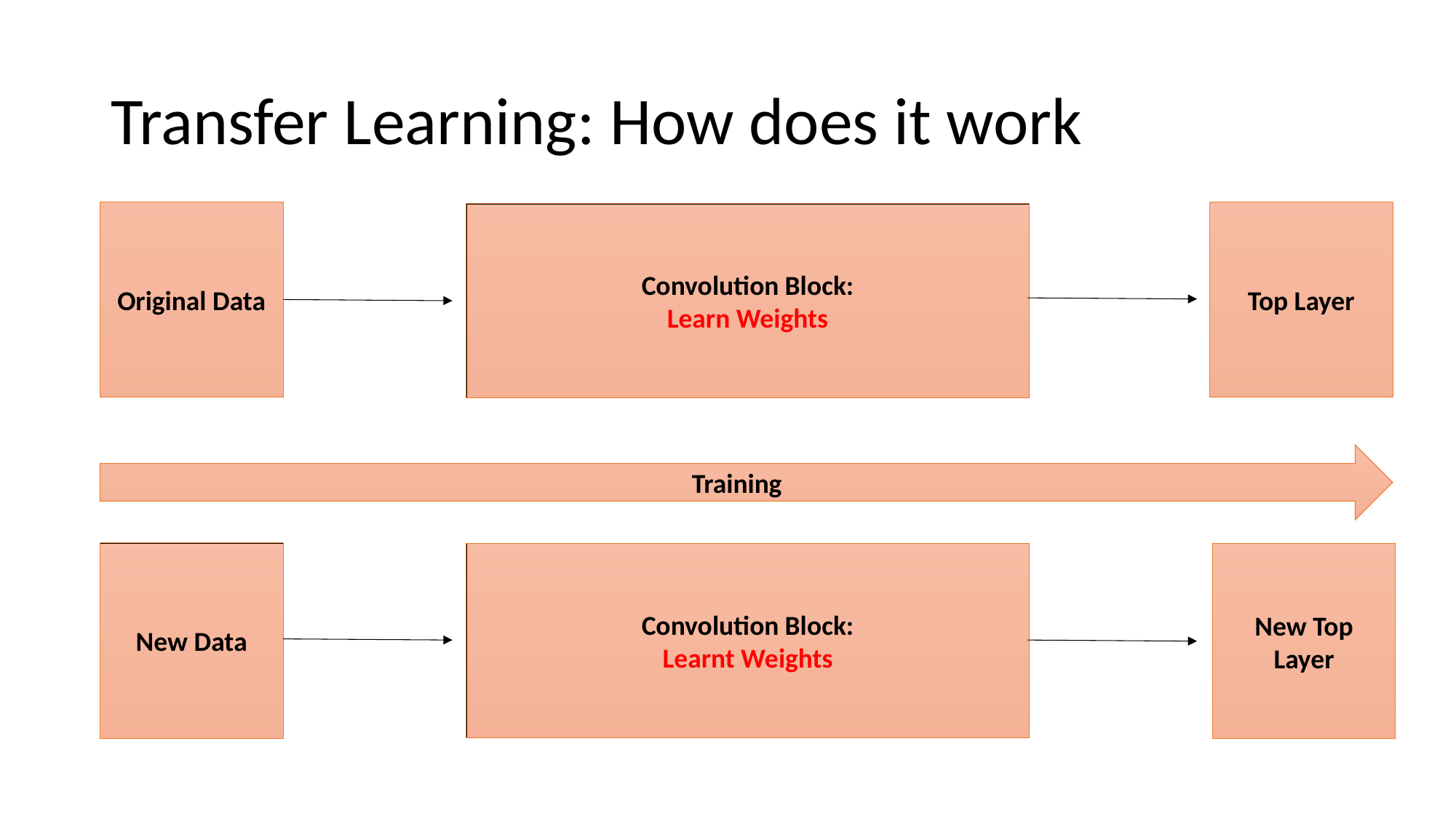

# Transfer Learning: How does it work
Original Data
Top Layer
Convolution Block:
Learn Weights
Training
New Data
Convolution Block:
Learnt Weights
New Top Layer